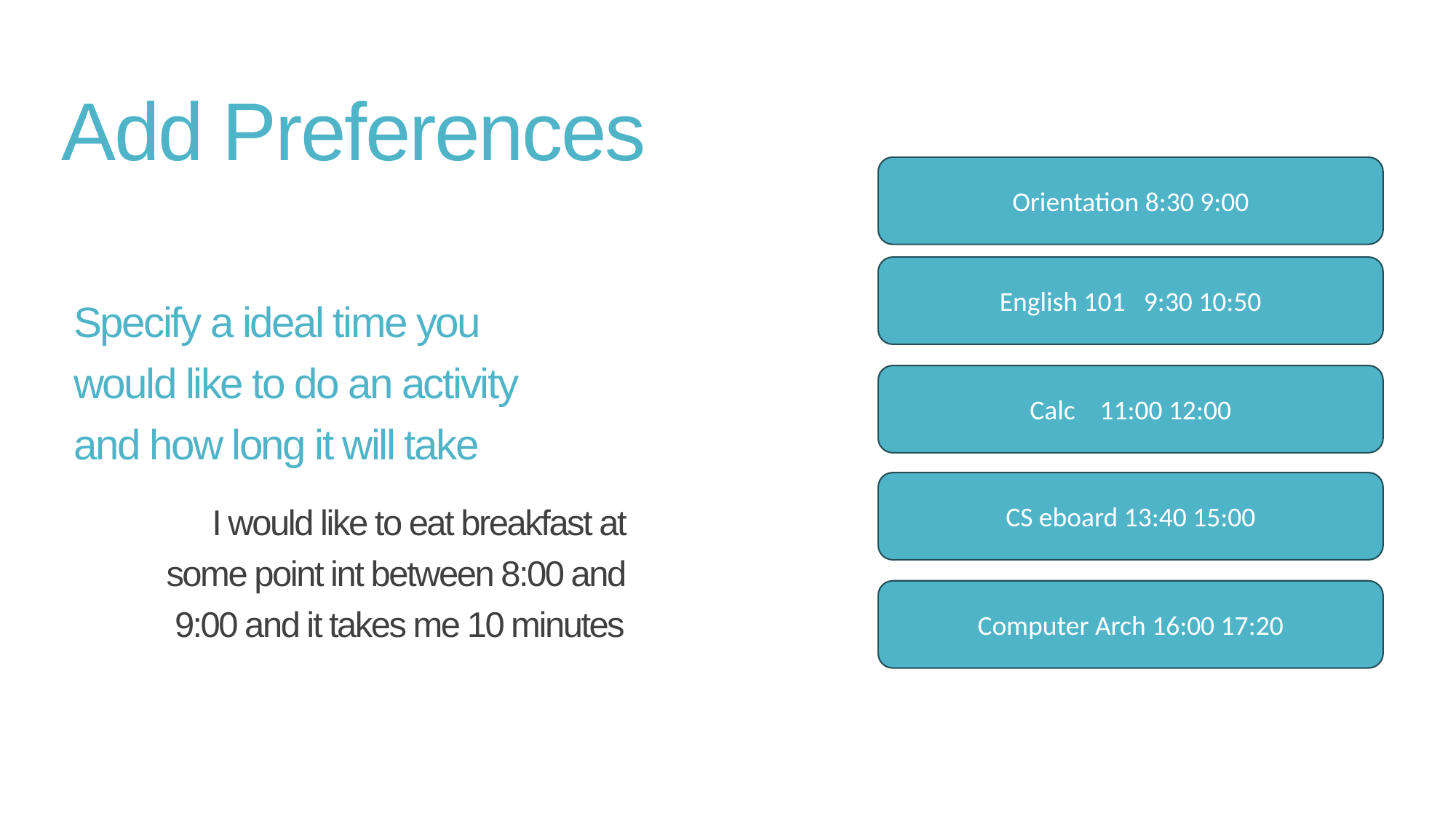

Add Preferences
Orientation 8:30 9:00
English 101   9:30 10:50
Specify a ideal time you
would like to do an activity
and how long it will take

Calc    11:00 12:00
CS eboard 13:40 15:00
I would like to eat breakfast at some point int between 8:00 and 9:00 and it takes me 10 minutes

Computer Arch 16:00 17:20